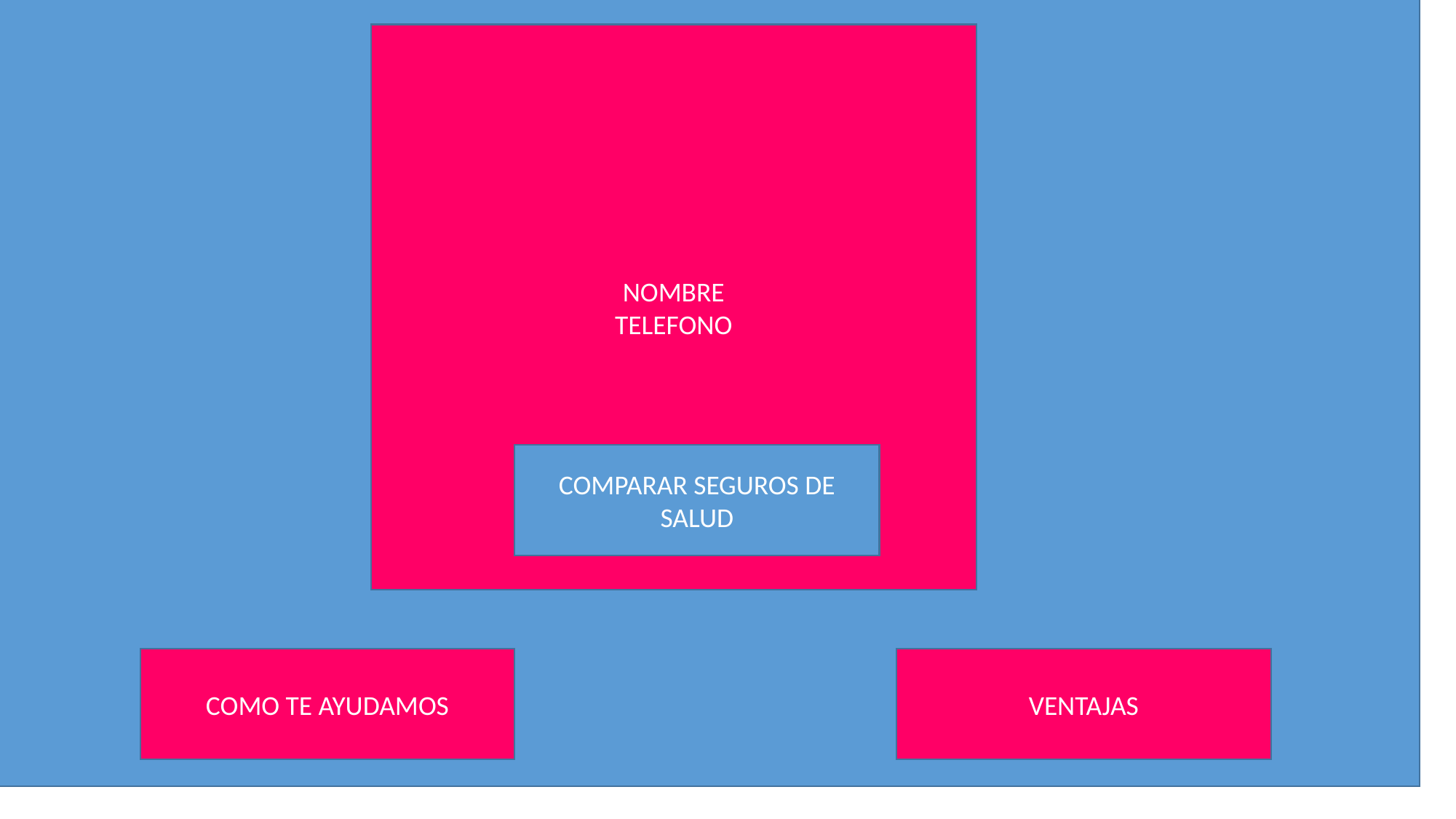

NOMBRE
TELEFONO
#

COMPARAR SEGUROS DE SALUD
COMO TE AYUDAMOS
VENTAJAS